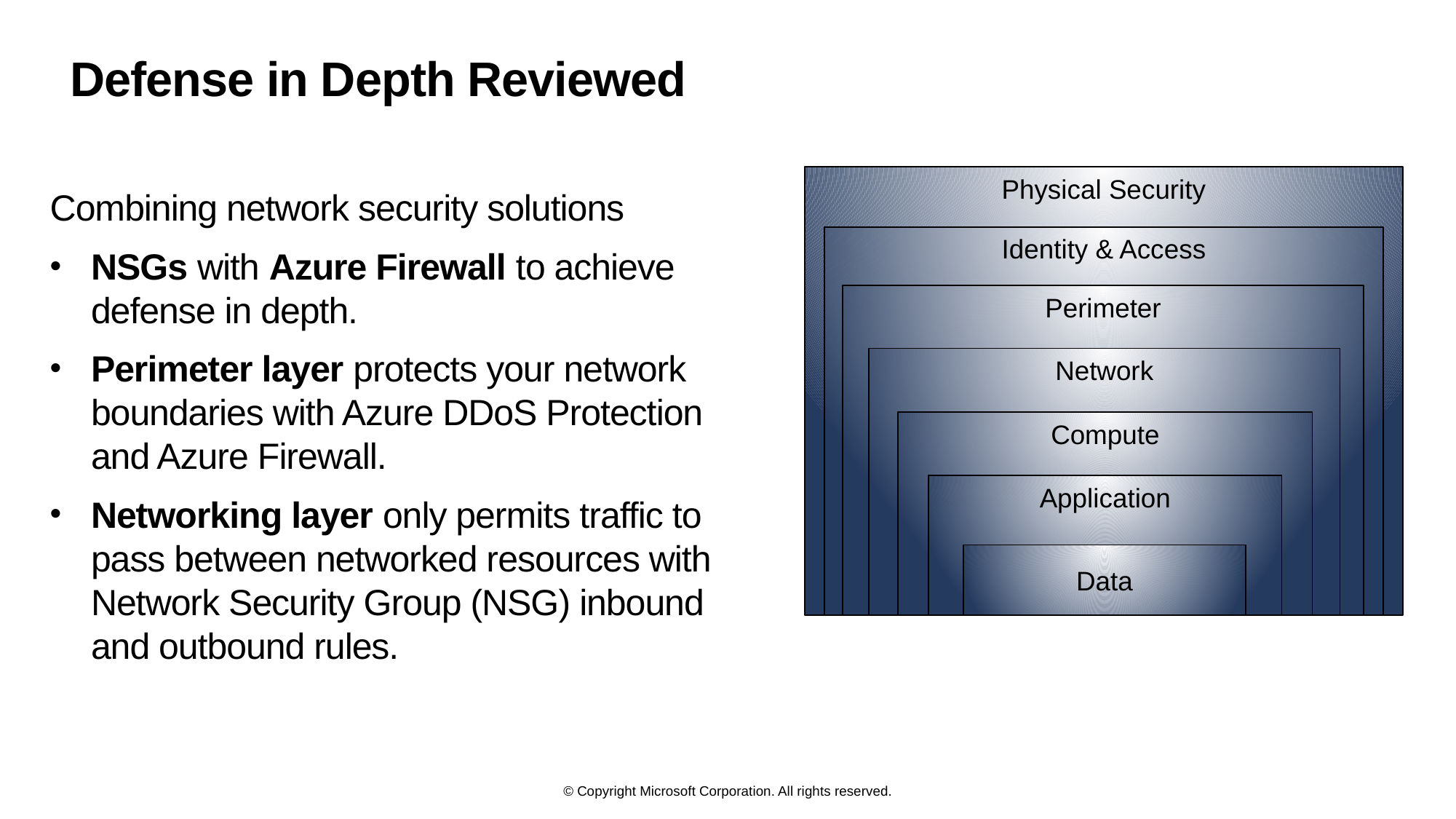

# Defense in Depth Reviewed
Physical Security
Identity & Access
Perimeter
Network
Compute
Application
Data
Combining network security solutions
NSGs with Azure Firewall to achieve defense in depth.
Perimeter layer protects your network boundaries with Azure DDoS Protection and Azure Firewall.
Networking layer only permits traffic to pass between networked resources with Network Security Group (NSG) inbound and outbound rules.